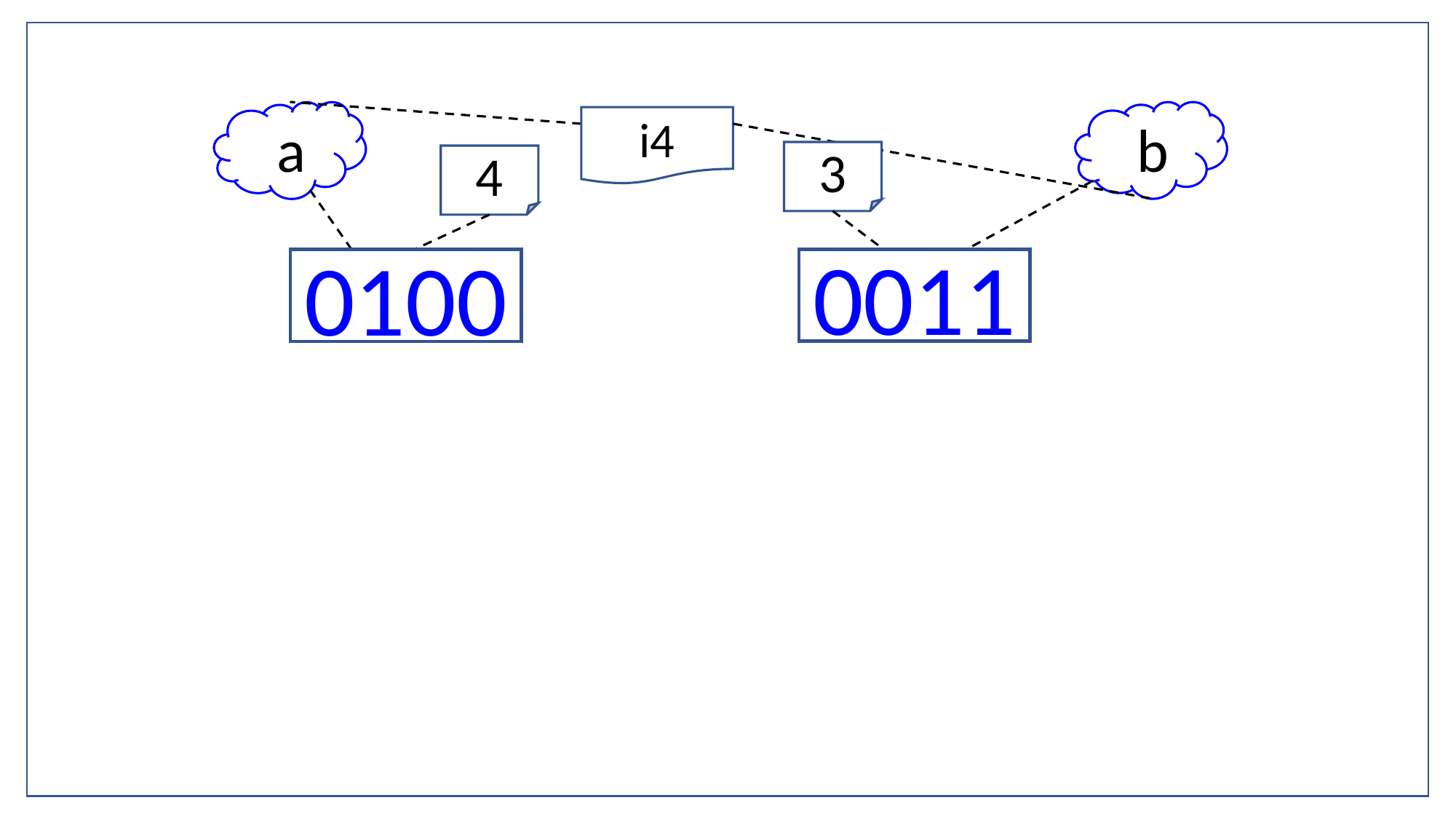

b
 a
i4
3
4
0011
0100